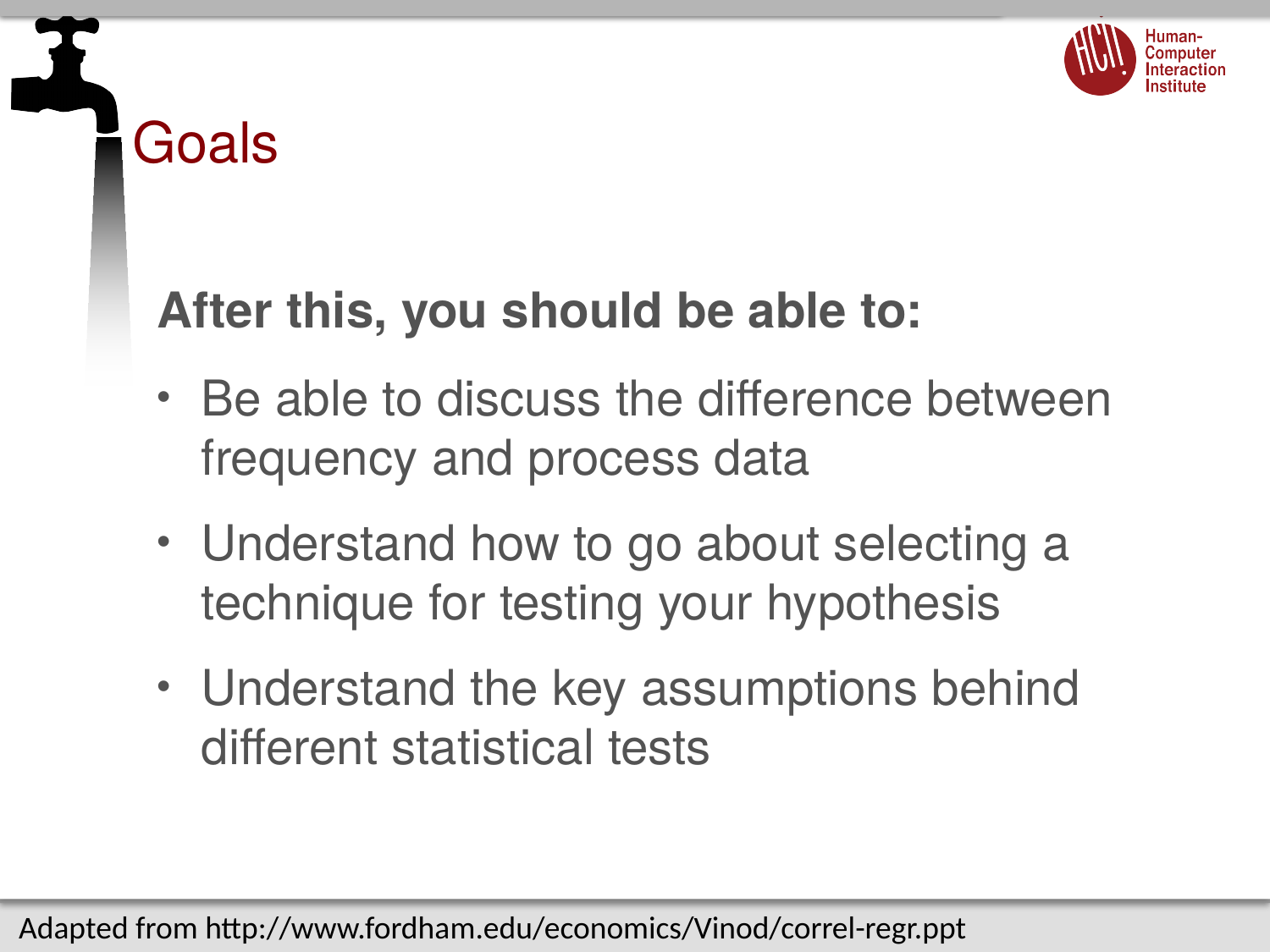

# Goals
After this, you should be able to:
Be able to discuss the difference between frequency and process data
Understand how to go about selecting a technique for testing your hypothesis
Understand the key assumptions behind different statistical tests
Adapted from http://www.fordham.edu/economics/Vinod/correl-regr.ppt